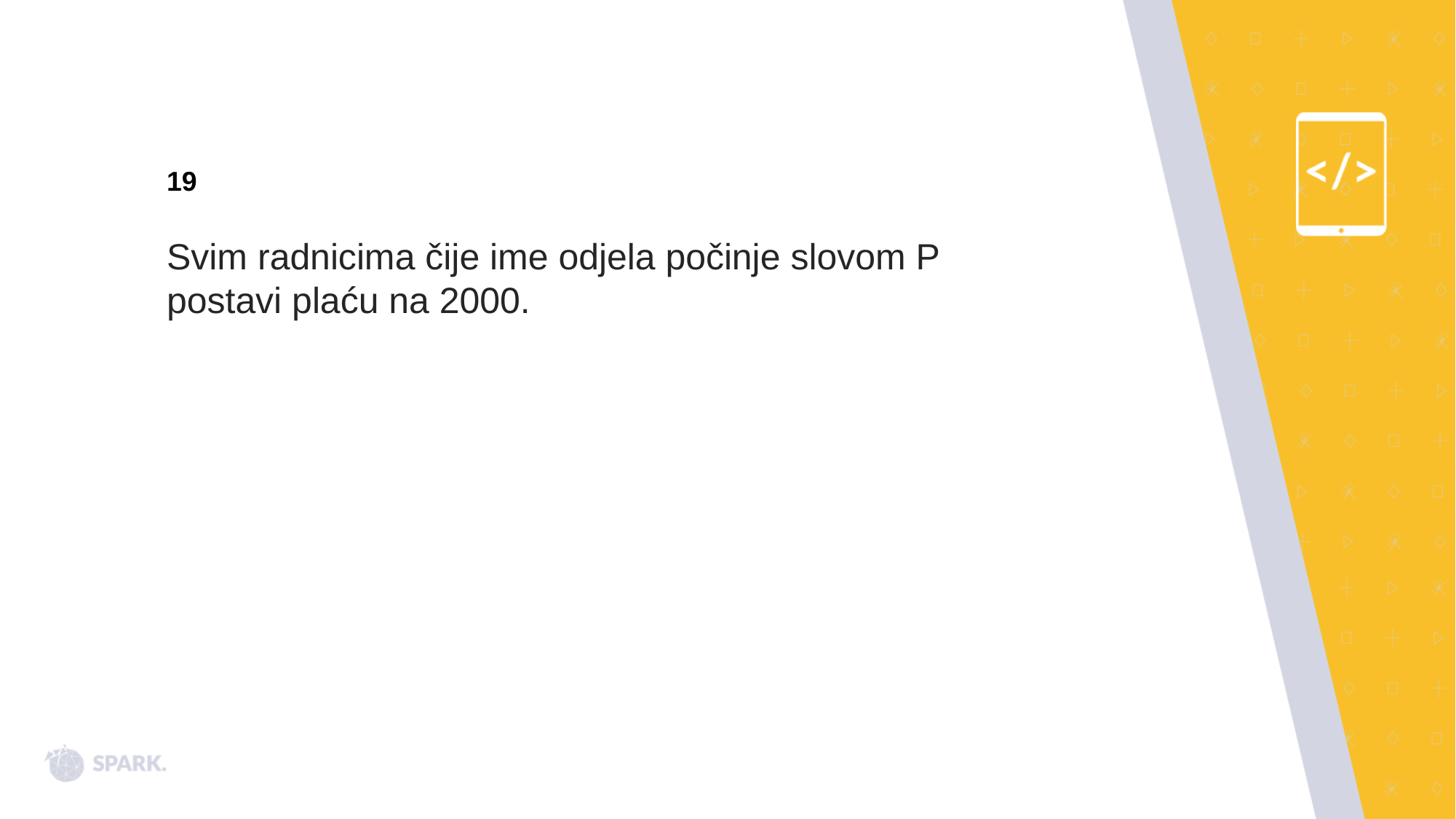

19
Svim radnicima čije ime odjela počinje slovom P
postavi plaću na 2000.